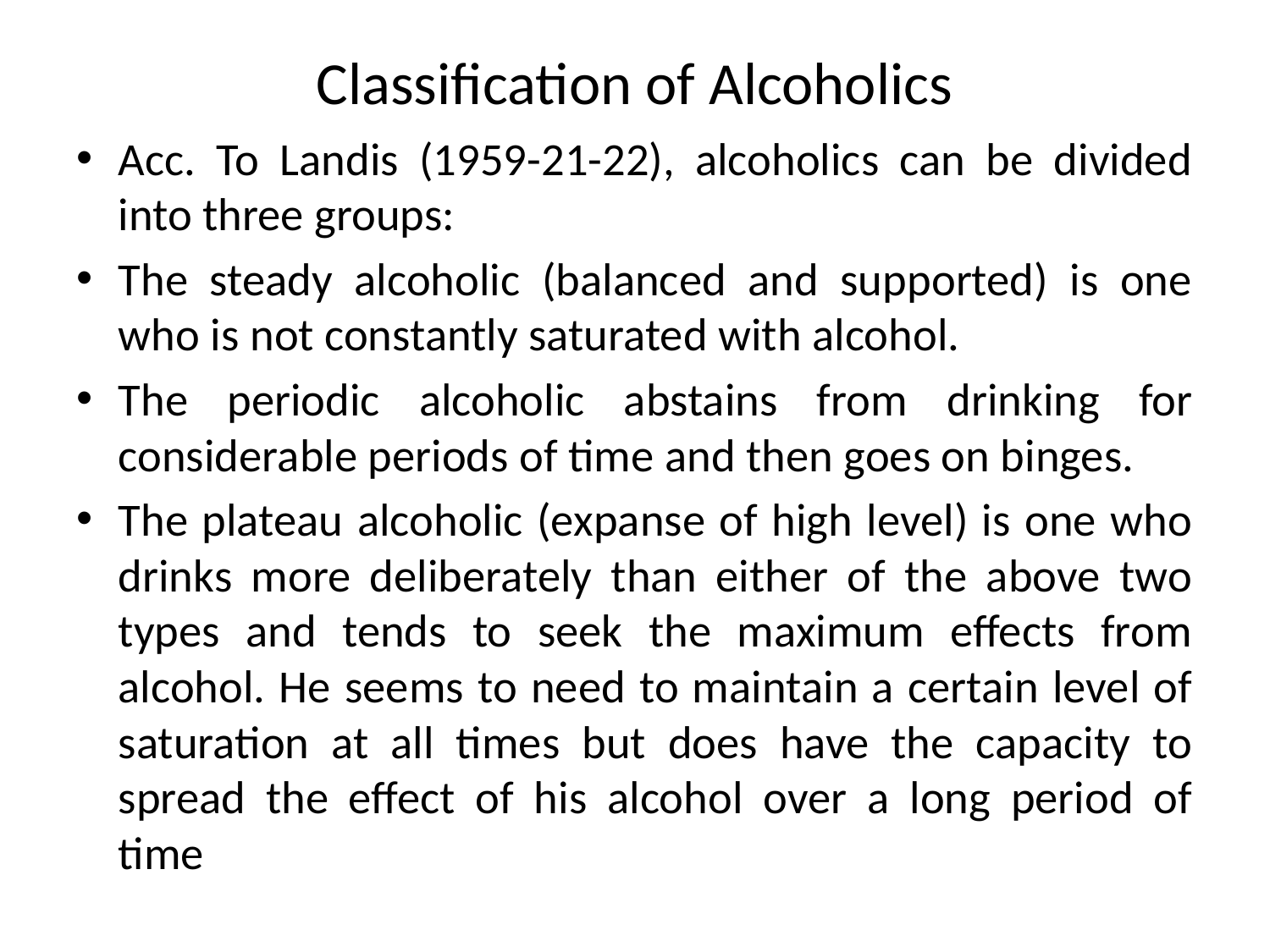

# Classification of Alcoholics
Acc. To Landis (1959-21-22), alcoholics can be divided into three groups:
The steady alcoholic (balanced and supported) is one who is not constantly saturated with alcohol.
The periodic alcoholic abstains from drinking for considerable periods of time and then goes on binges.
The plateau alcoholic (expanse of high level) is one who drinks more deliberately than either of the above two types and tends to seek the maximum effects from alcohol. He seems to need to maintain a certain level of saturation at all times but does have the capacity to spread the effect of his alcohol over a long period of time